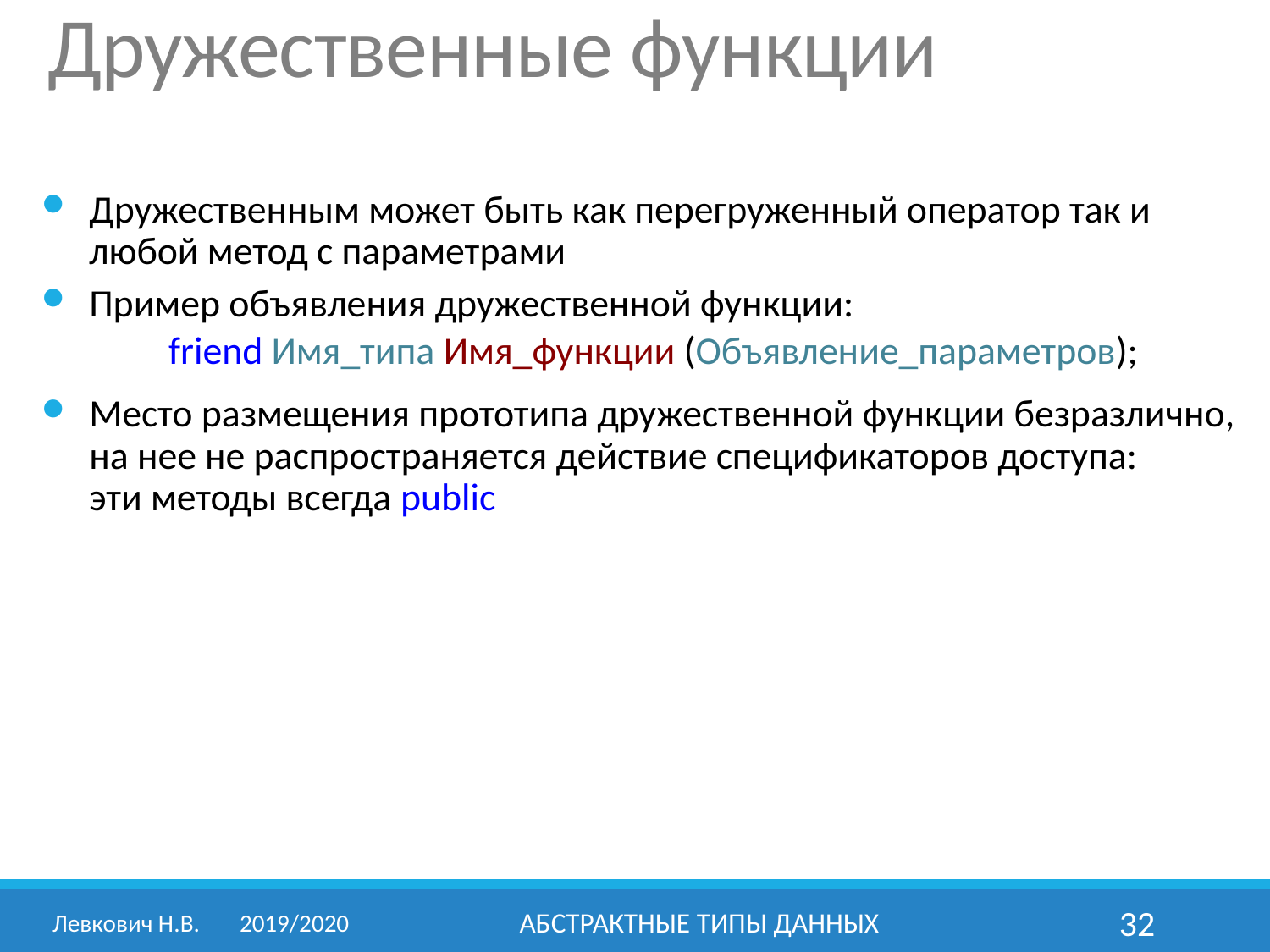

# Дружественные функции

Дружественным может быть как перегруженный оператор так и любой метод с параметрами
Пример объявления дружественной функции:
	friend Имя_типа Имя_функции (Объявление_параметров);
Место размещения прототипа дружественной функции безразлично, на нее не распространяется действие спецификаторов доступа:
эти методы всегда public

Левкович Н.В.	2019/2020
Абстрактные типы данных
32